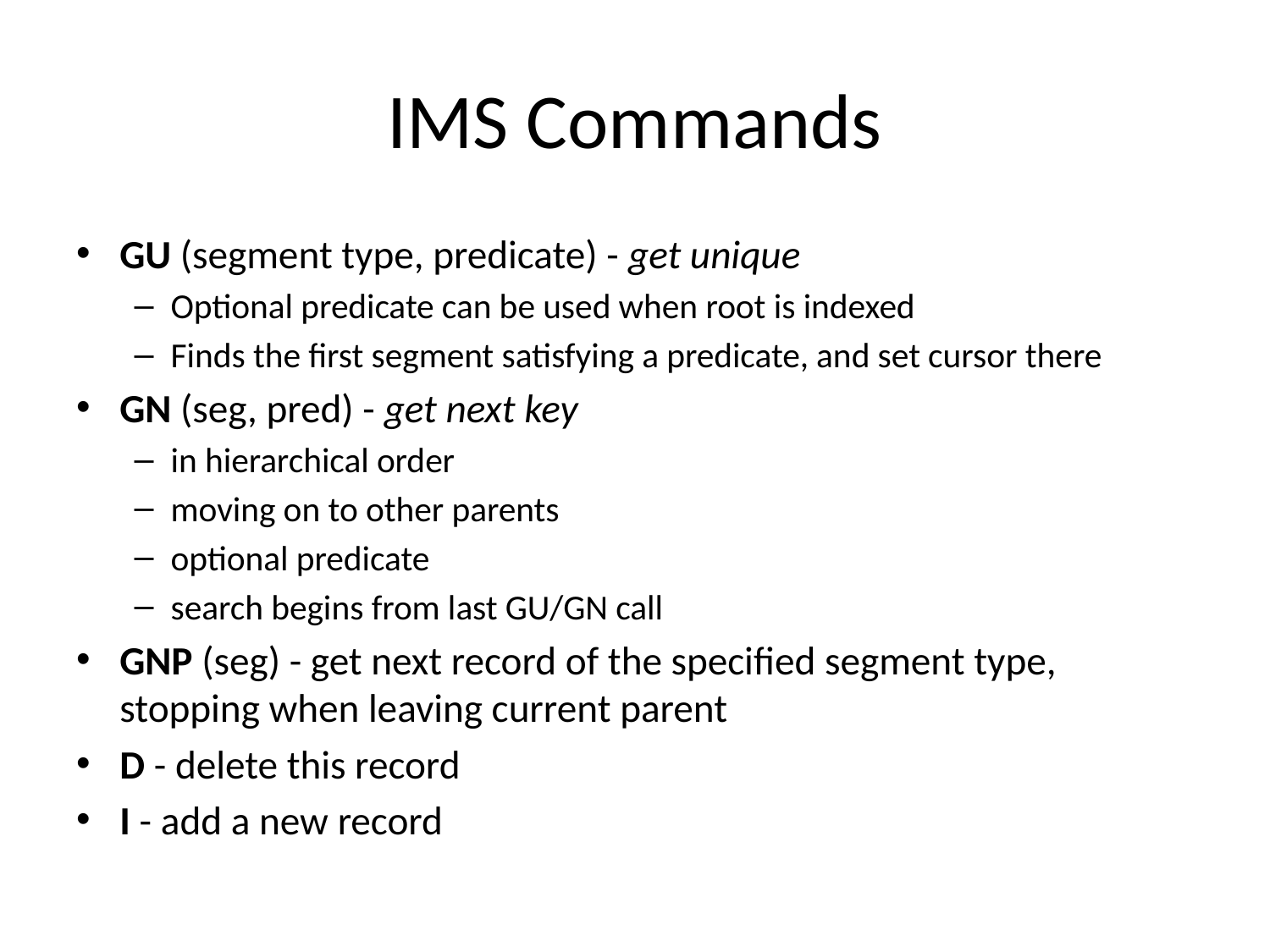

# IMS Commands
GU (segment type, predicate) - get unique
Optional predicate can be used when root is indexed
Finds the first segment satisfying a predicate, and set cursor there
GN (seg, pred) - get next key
in hierarchical order
moving on to other parents
optional predicate
search begins from last GU/GN call
GNP (seg) - get next record of the specified segment type, stopping when leaving current parent
D - delete this record
I - add a new record